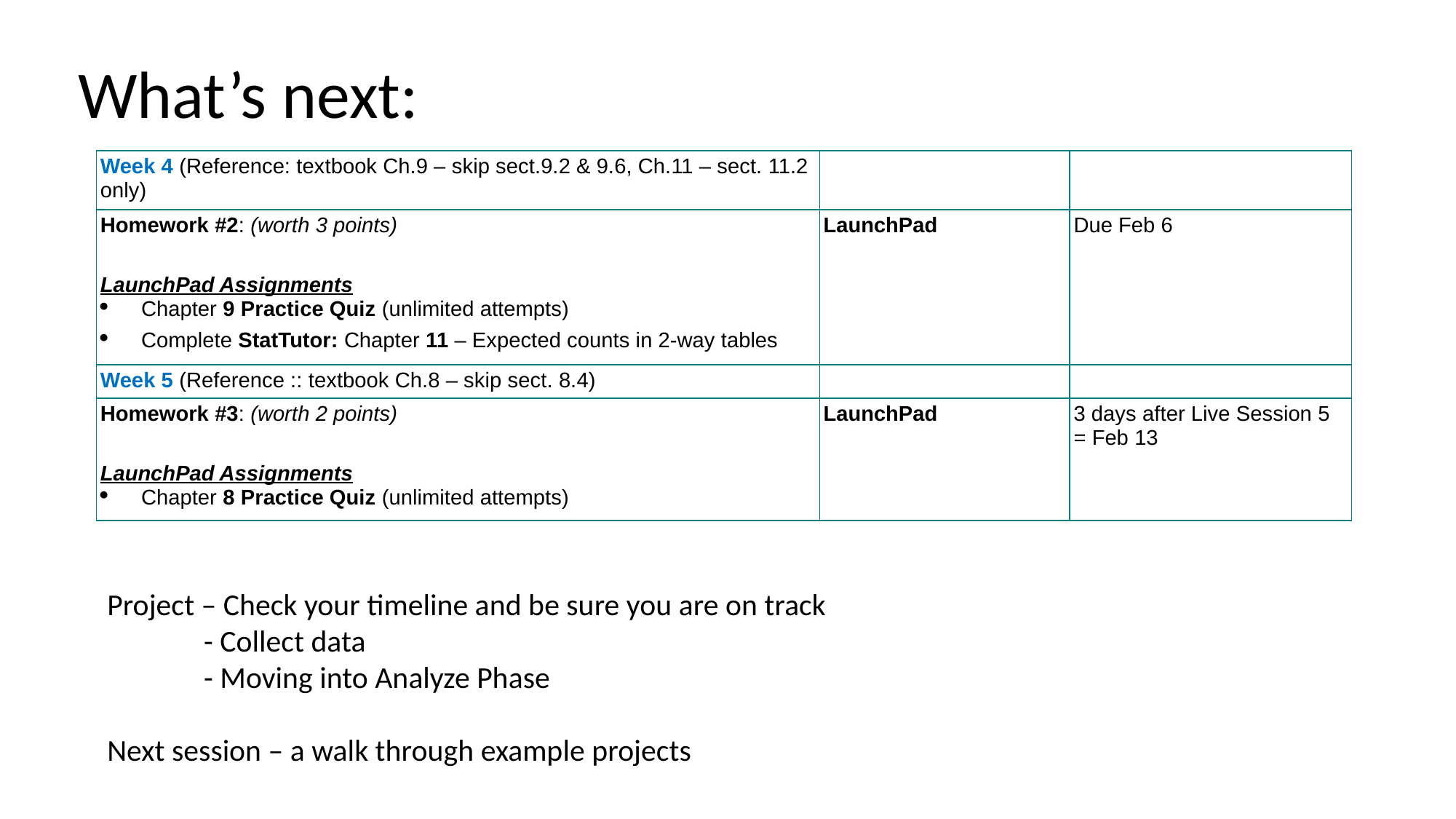

# What’s next:
| Week 4 (Reference: textbook Ch.9 – skip sect.9.2 & 9.6, Ch.11 – sect. 11.2 only) |  |  |
| --- | --- | --- |
| Homework #2: (worth 3 points)   LaunchPad Assignments Chapter 9 Practice Quiz (unlimited attempts) Complete StatTutor: Chapter 11 – Expected counts in 2-way tables | LaunchPad | Due Feb 6 |
| Week 5 (Reference :: textbook Ch.8 – skip sect. 8.4) |  |  |
| Homework #3: (worth 2 points)   LaunchPad Assignments Chapter 8 Practice Quiz (unlimited attempts) | LaunchPad | 3 days after Live Session 5 = Feb 13 |
Project – Check your timeline and be sure you are on track
              - Collect data
              - Moving into Analyze Phase

Next session – a walk through example projects